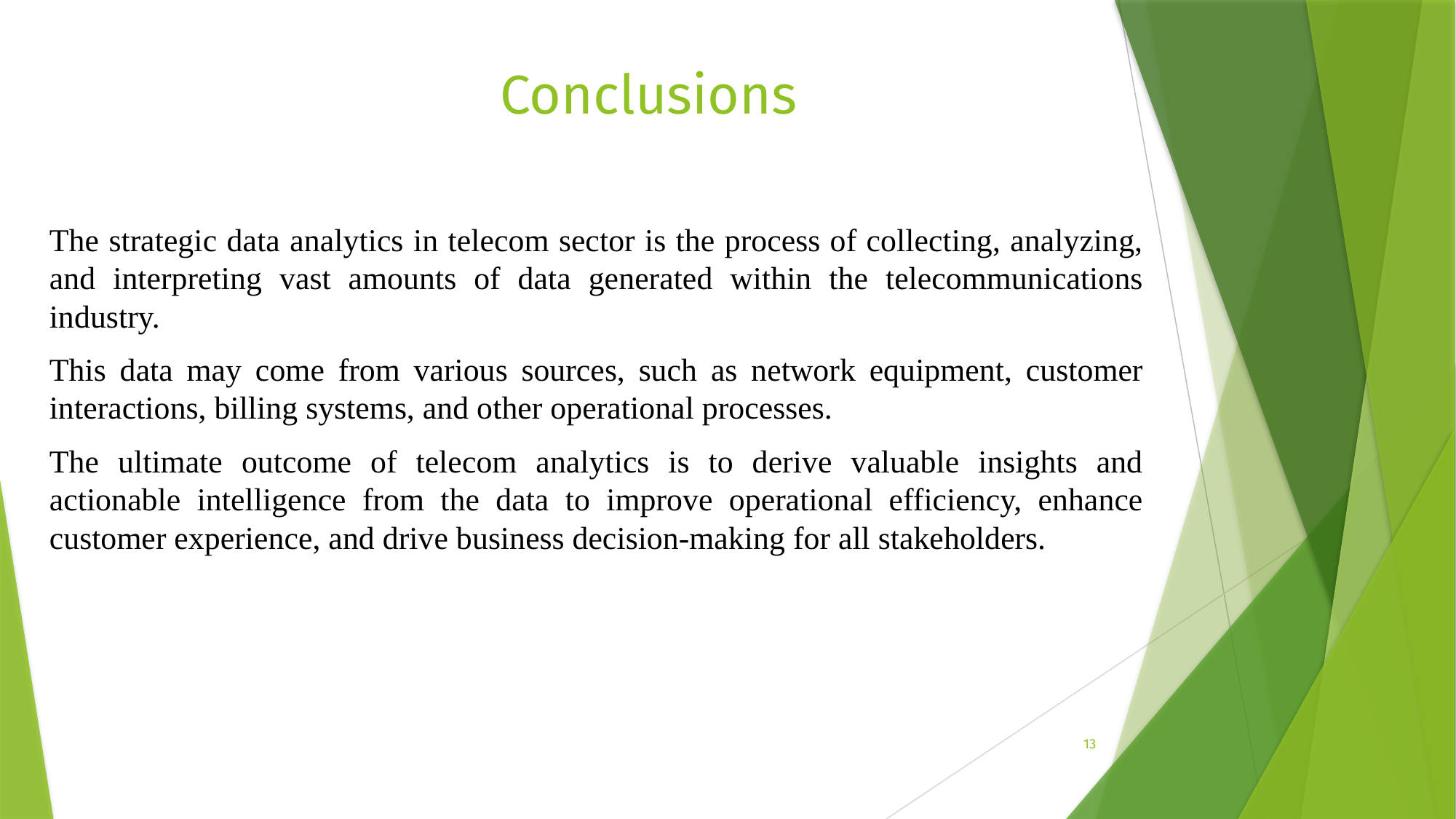

# Conclusions
The strategic data analytics in telecom sector is the process of collecting, analyzing, and interpreting vast amounts of data generated within the telecommunications industry.
This data may come from various sources, such as network equipment, customer interactions, billing systems, and other operational processes.
The ultimate outcome of telecom analytics is to derive valuable insights and actionable intelligence from the data to improve operational efficiency, enhance customer experience, and drive business decision-making for all stakeholders.
13